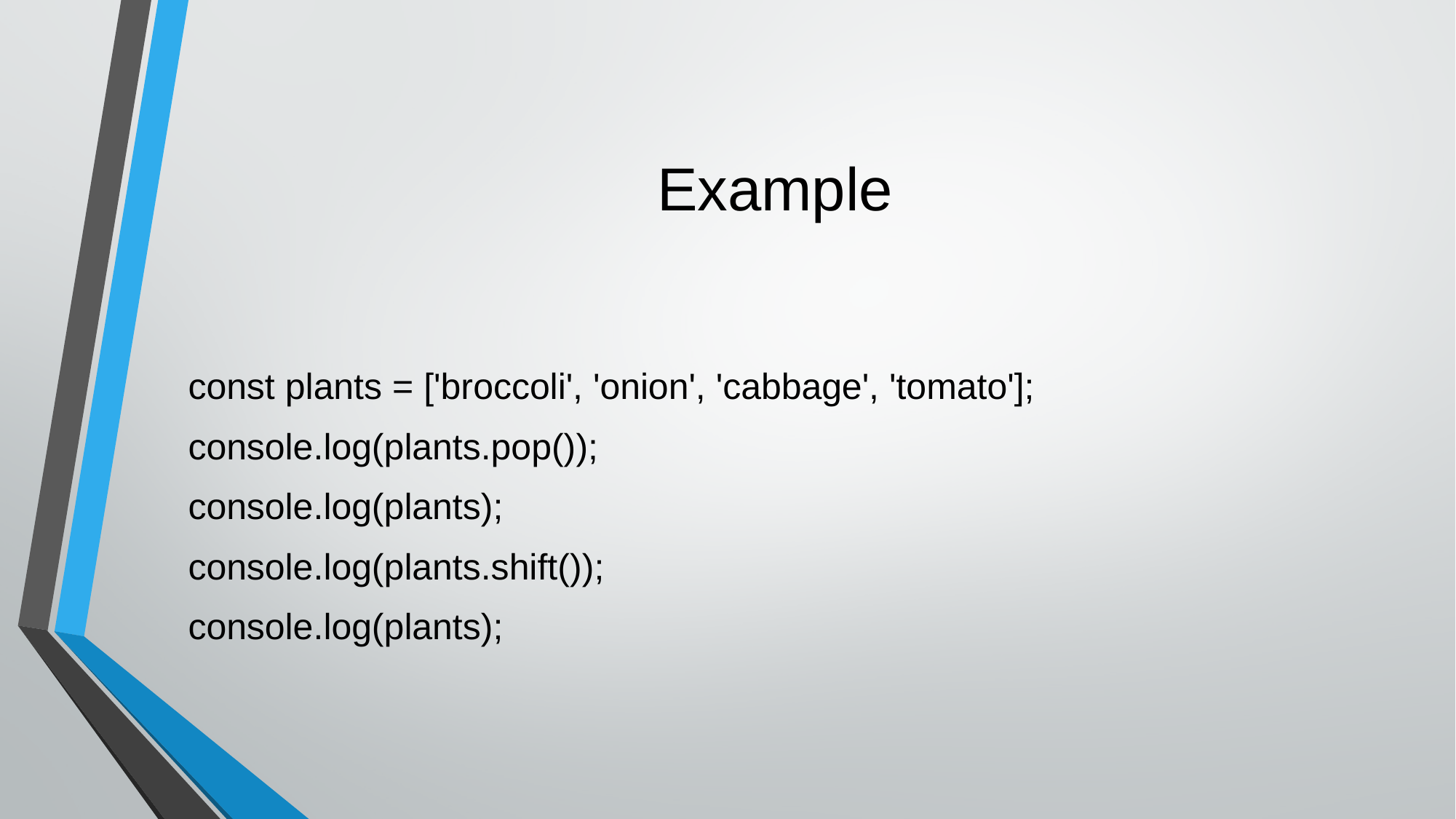

# Example
const plants = ['broccoli', 'onion', 'cabbage', 'tomato'];
console.log(plants.pop());
console.log(plants);
console.log(plants.shift());
console.log(plants);